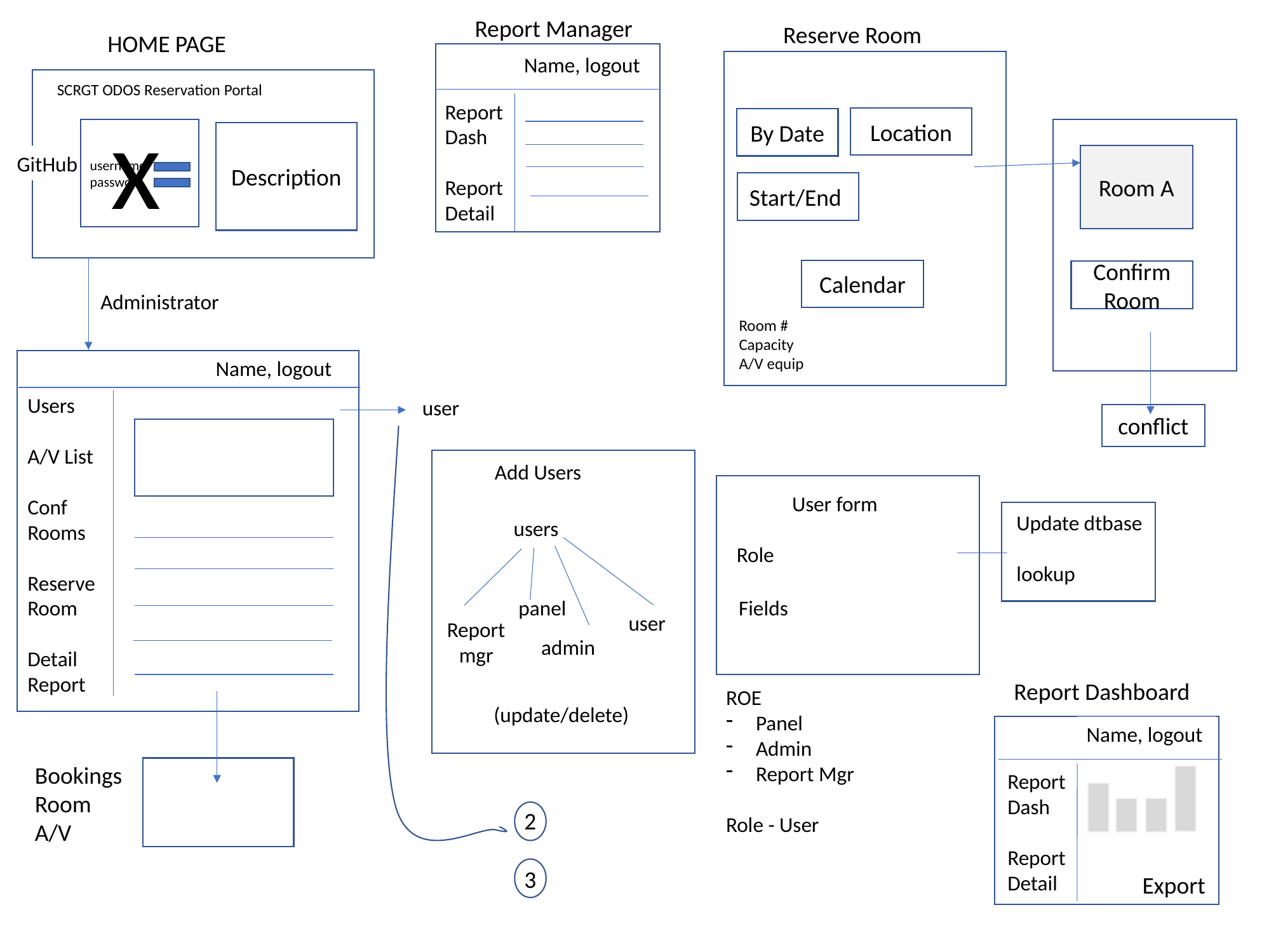

Report Manager
Reserve Room
HOME PAGE

Name, logout
Ro

SCRGT ODOS Reservation Portal
x
Report
Dash

Report
Detail
Location
By Date
username
password

Description
GitHub
Room A

Start/End

Calendar
Confirm Room
Administrator
Room #
Capacity
A/V equip

Name, logout
Users

A/V List

Conf Rooms

Reserve Room

Detail Report
user
conflict

Add Users

User form

Update dtbase

lookup
users
Role
panel
Fields
user
Report
mgr
admin
Report Dashboard
ROE
Panel
Admin
Report Mgr

Role - User
(update/delete)

Name, logout
Bookings
Room
A/V

Report
Dash

Report
Detail

2

3
Export